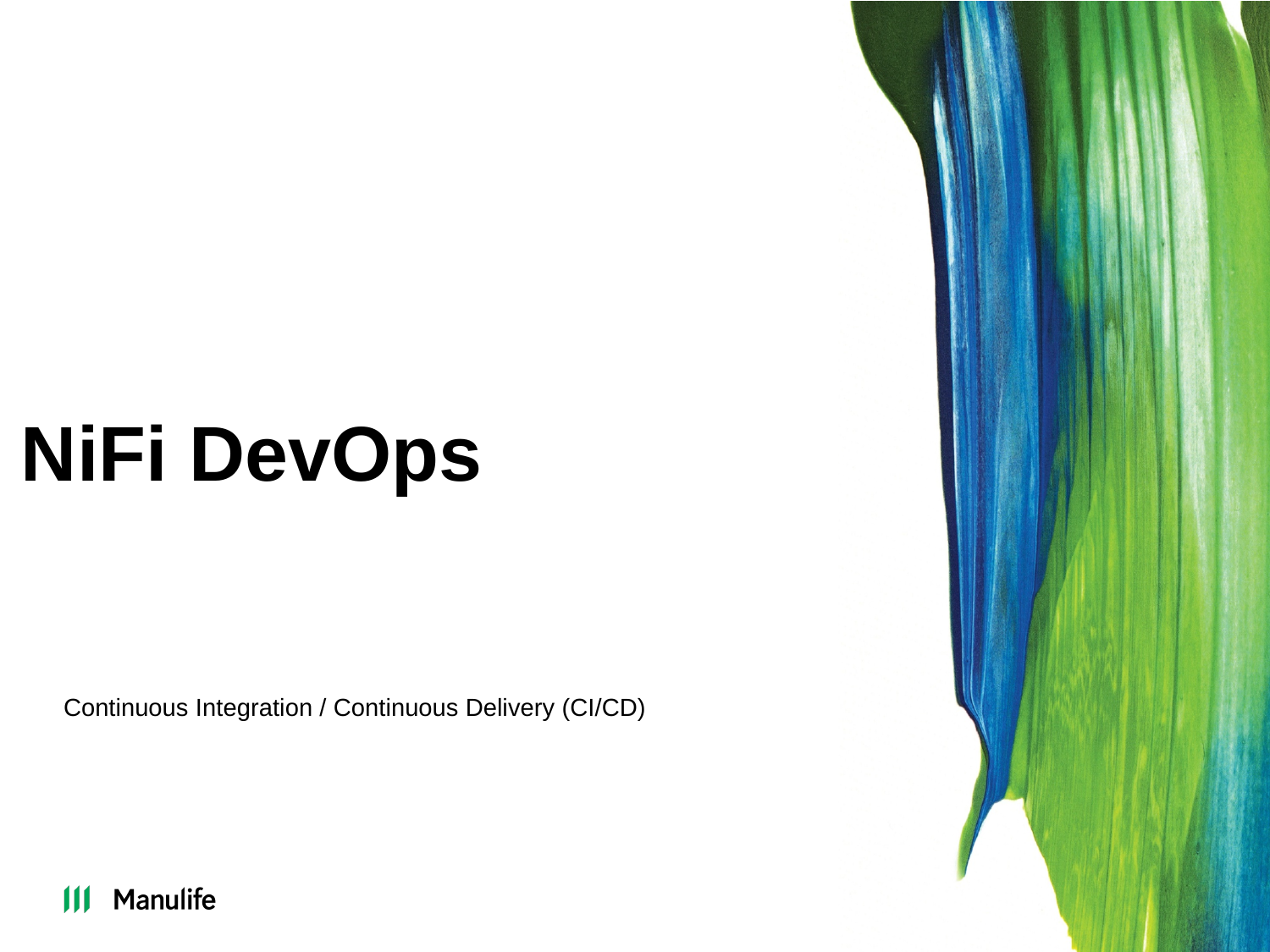

# NiFi DevOps
Continuous Integration / Continuous Delivery (CI/CD)